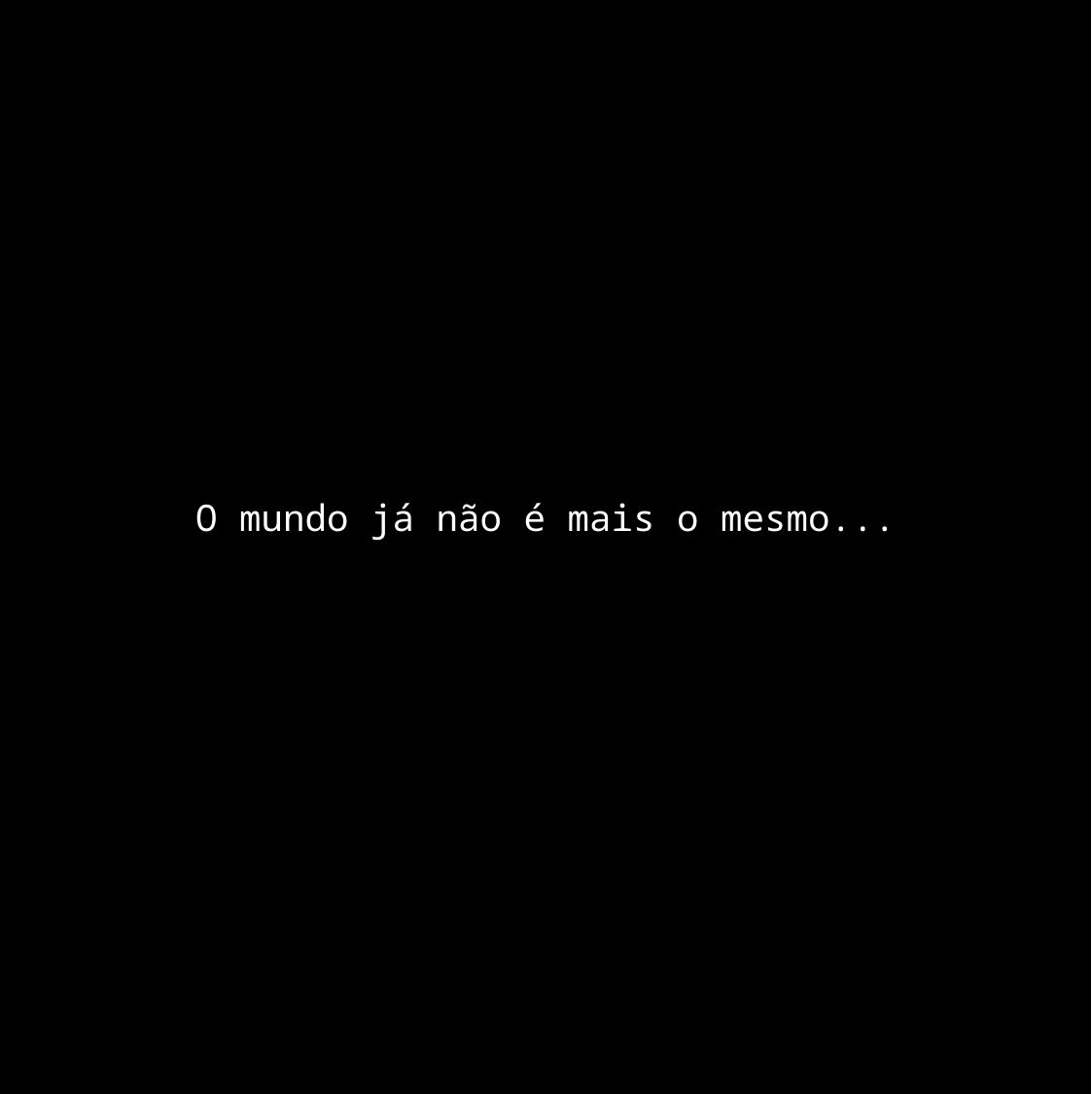

O mundo já não é mais o mesmo...